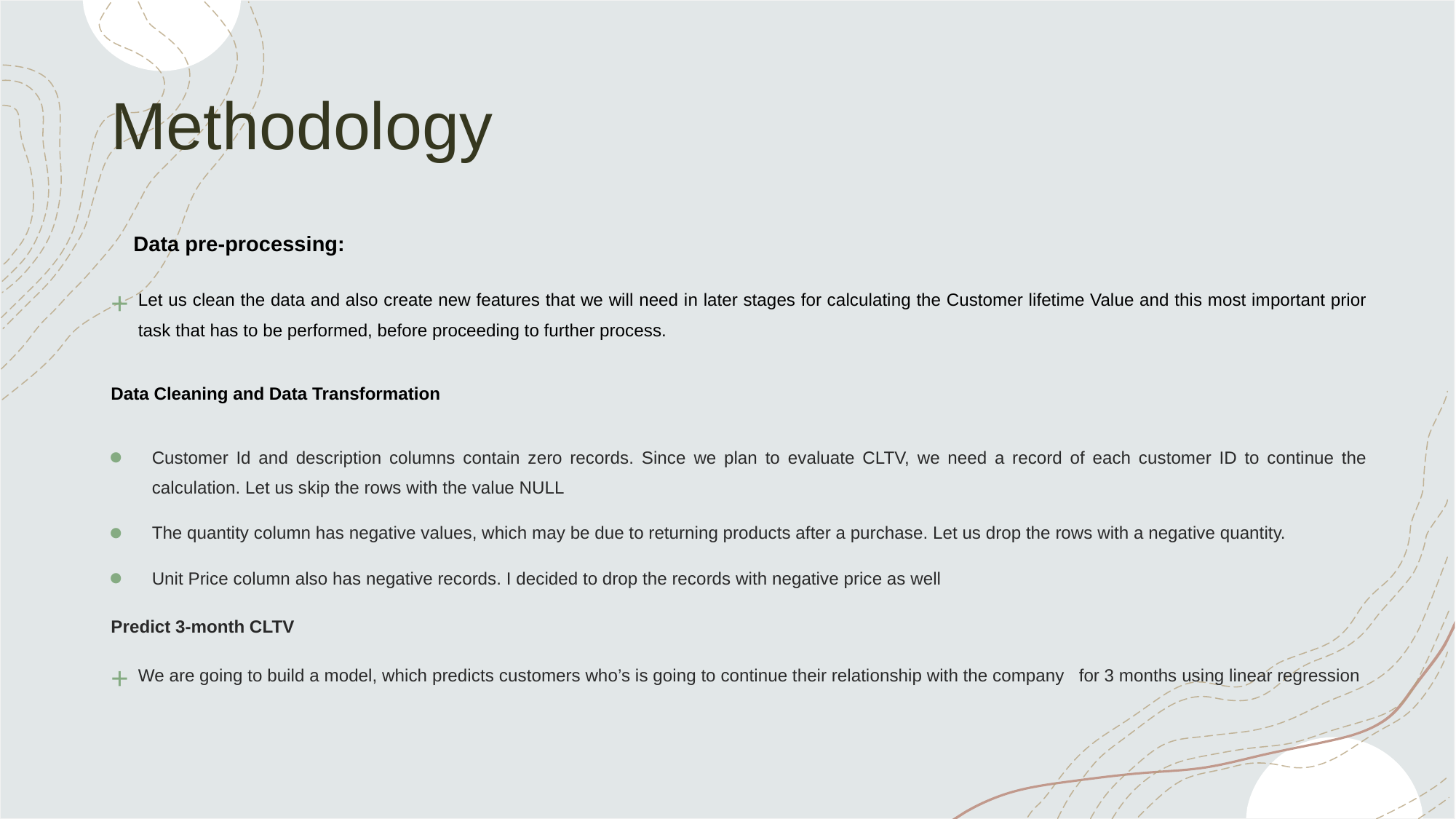

# Methodology
Data pre-processing:
Let us clean the data and also create new features that we will need in later stages for calculating the Customer lifetime Value and this most important prior task that has to be performed, before proceeding to further process.
Data Cleaning and Data Transformation
Customer Id and description columns contain zero records. Since we plan to evaluate CLTV, we need a record of each customer ID to continue the calculation. Let us skip the rows with the value NULL
The quantity column has negative values, which may be due to returning products after a purchase. Let us drop the rows with a negative quantity.
Unit Price column also has negative records. I decided to drop the records with negative price as well
Predict 3-month CLTV
We are going to build a model, which predicts customers who’s is going to continue their relationship with the company   for 3 months using linear regression